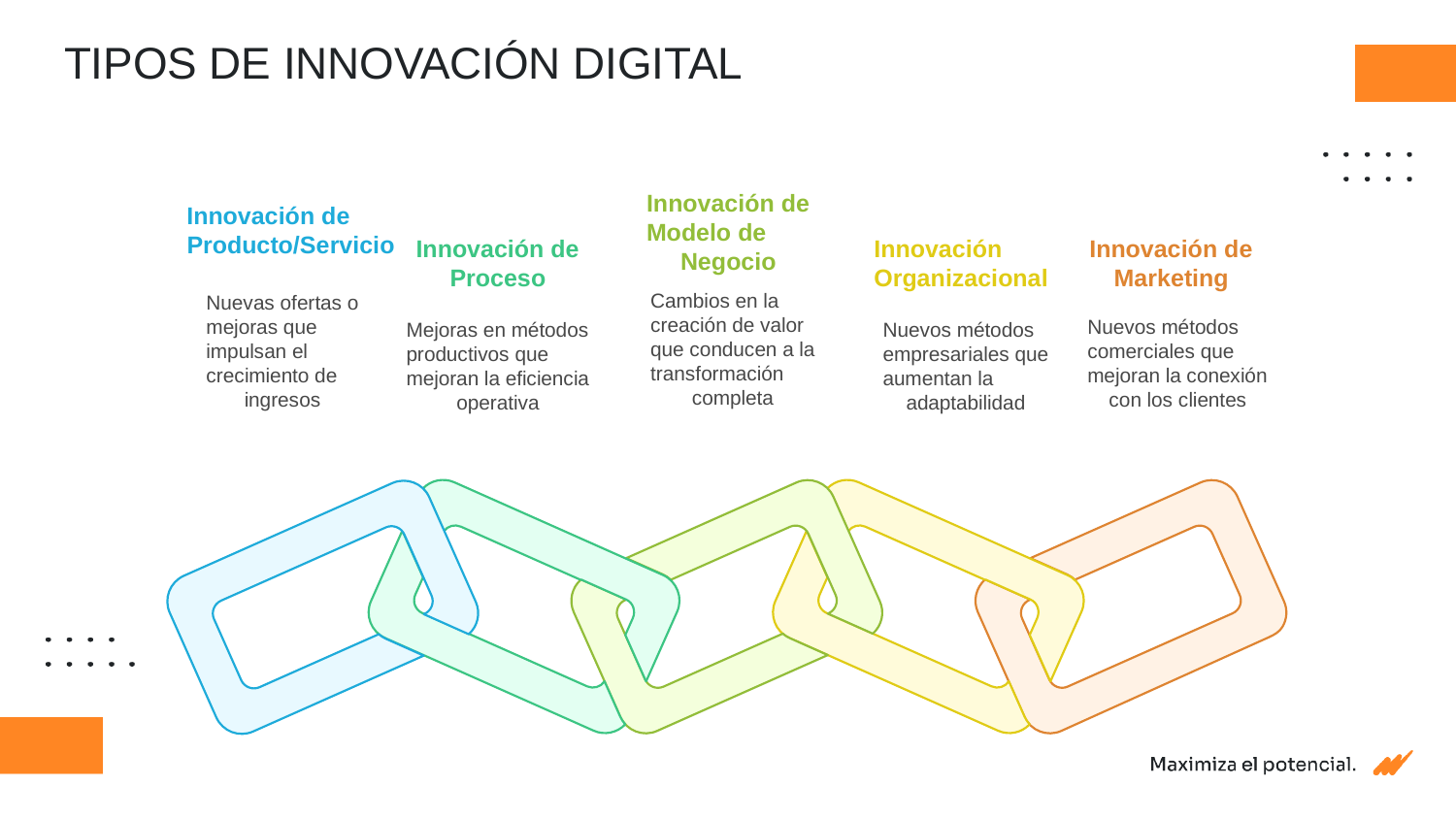

# TIPOS DE INNOVACIÓN DIGITAL
Innovación de
Modelo de
Negocio
Innovación de
Producto/Servicio
Innovación de
Proceso
Innovación
Organizacional
Innovación de
Marketing
Cambios en la
creación de valor
que conducen a la
transformación
completa
Nuevas ofertas o
mejoras que
impulsan el
crecimiento de
ingresos
Nuevos métodos
comerciales que
mejoran la conexión
con los clientes
Mejoras en métodos
productivos que
mejoran la eficiencia
operativa
Nuevos métodos
empresariales que
aumentan la
adaptabilidad